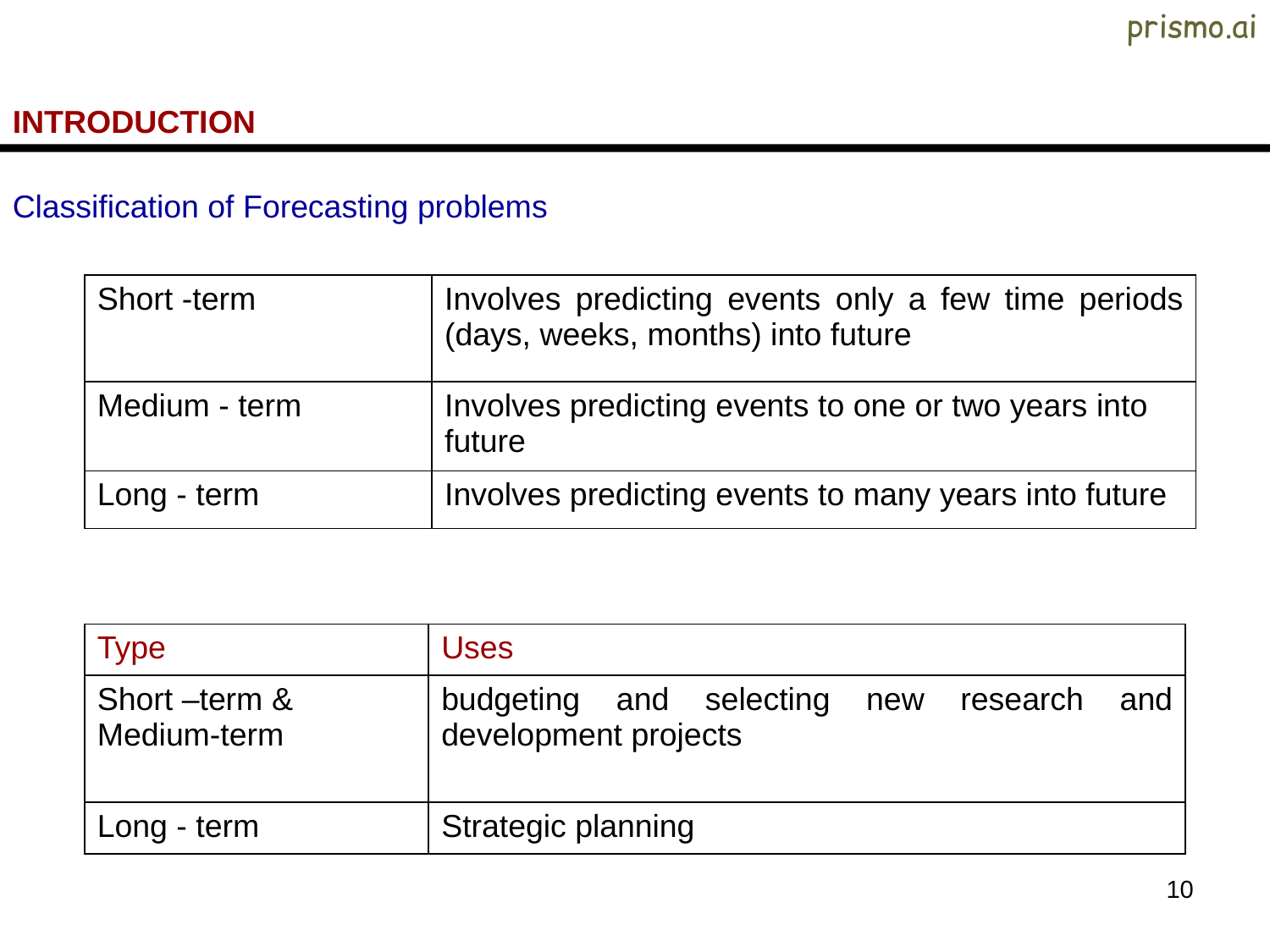

prismo.ai
INTRODUCTION

Classification of Forecasting problems

| Short -term | Involves predicting events only a few time periods (days, weeks, months) into future |
| --- | --- |
| Medium - term | Involves predicting events to one or two years into future |
| Long - term | Involves predicting events to many years into future |
| Type | Uses |
| --- | --- |
| Short –term & Medium-term | budgeting and selecting new research and development projects |
| Long - term | Strategic planning |
10